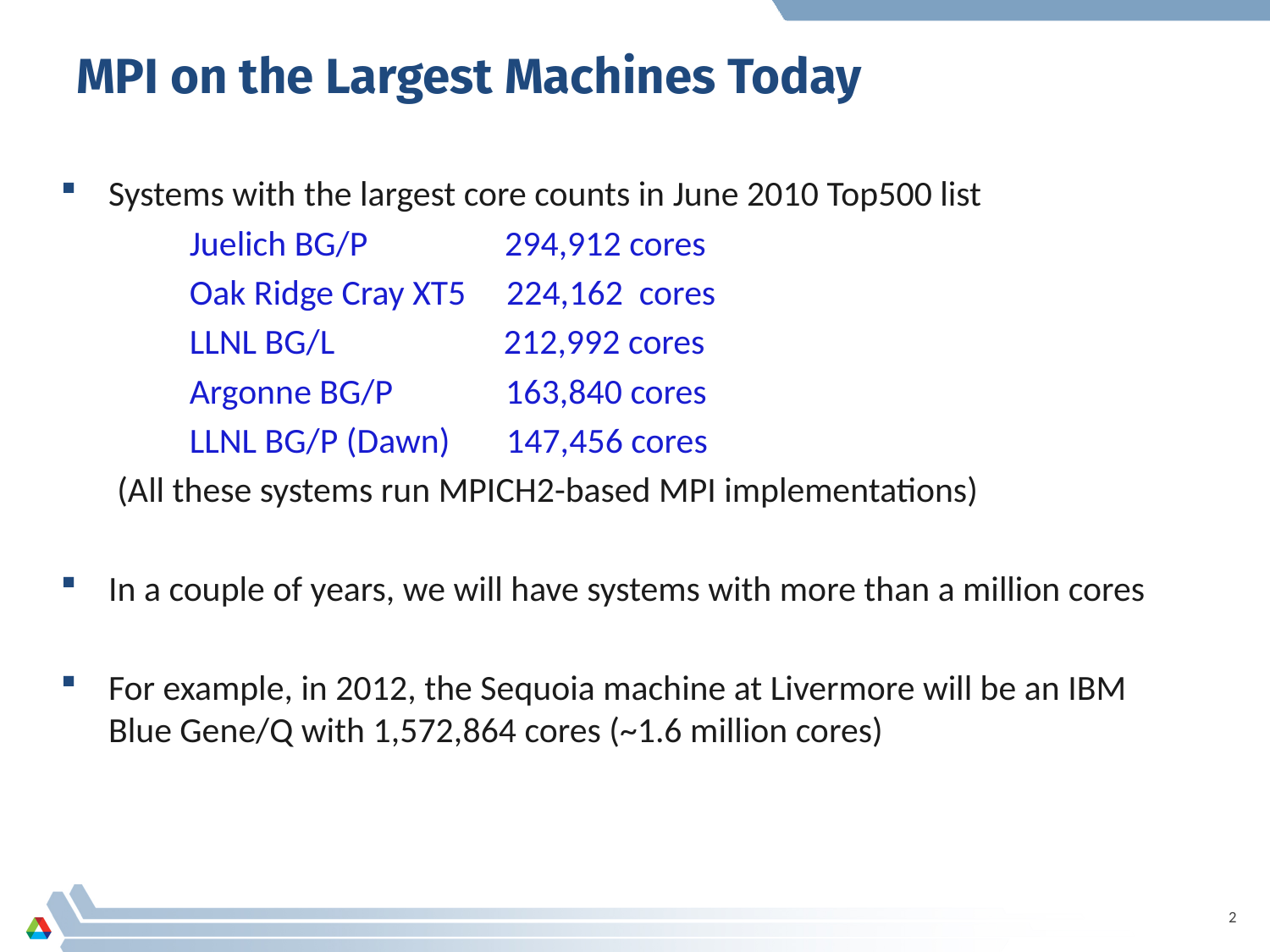

# MPI on the Largest Machines Today
Systems with the largest core counts in June 2010 Top500 list
                Juelich BG/P                 294,912 cores
                Oak Ridge Cray XT5     224,162  cores
                LLNL BG/L                     212,992 cores
                Argonne BG/P              163,840 cores
                LLNL BG/P (Dawn)       147,456 cores
       (All these systems run MPICH2-based MPI implementations)

In a couple of years, we will have systems with more than a million cores

For example, in 2012, the Sequoia machine at Livermore will be an IBM Blue Gene/Q with 1,572,864 cores (~1.6 million cores)
2